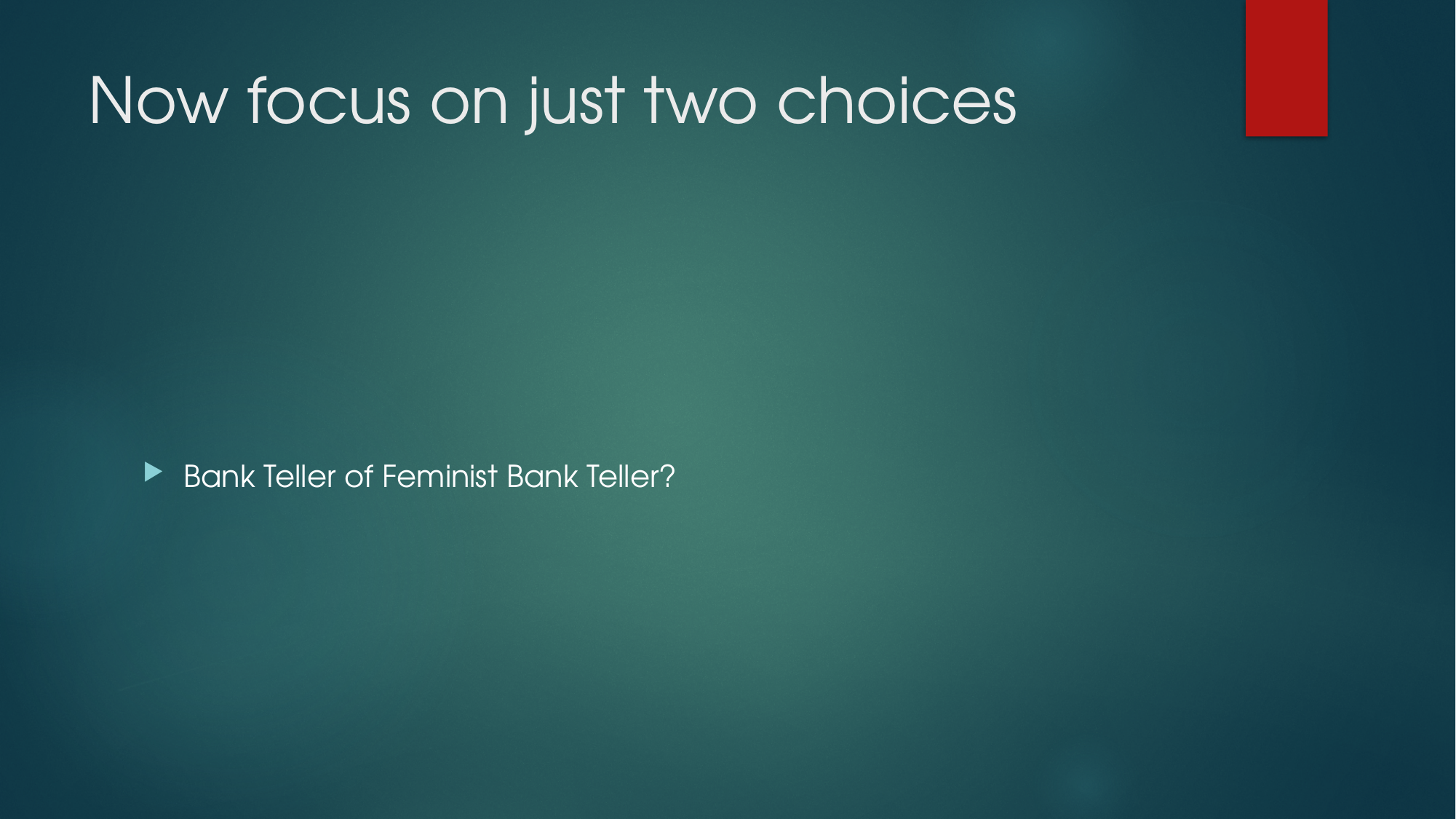

# Now focus on just two choices

Bank Teller of Feminist Bank Teller?